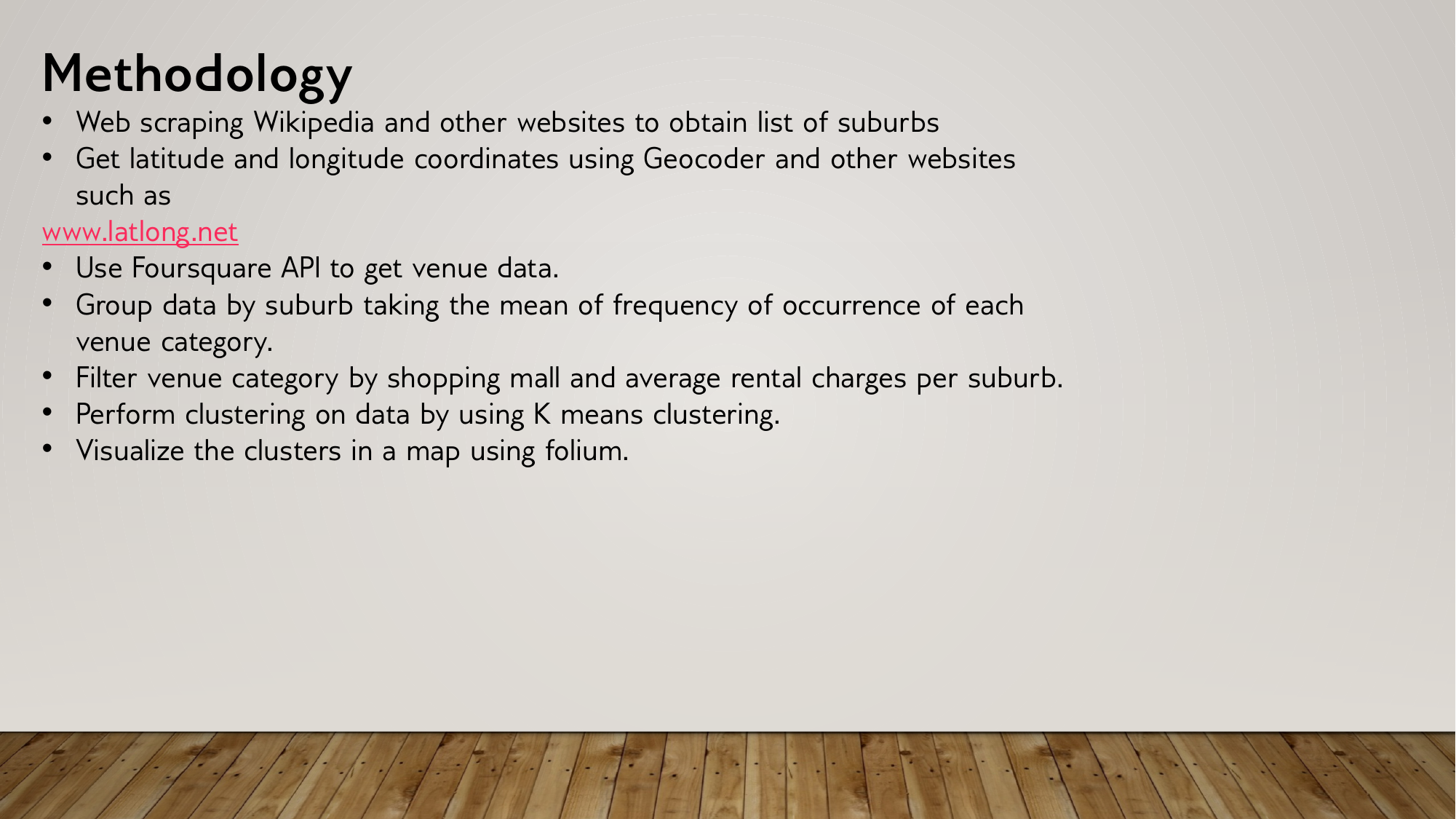

Methodology
Web scraping Wikipedia and other websites to obtain list of suburbs
Get latitude and longitude coordinates using Geocoder and other websites such as
www.latlong.net
Use Foursquare API to get venue data.
Group data by suburb taking the mean of frequency of occurrence of each venue category.
Filter venue category by shopping mall and average rental charges per suburb.
Perform clustering on data by using K means clustering.
Visualize the clusters in a map using folium.